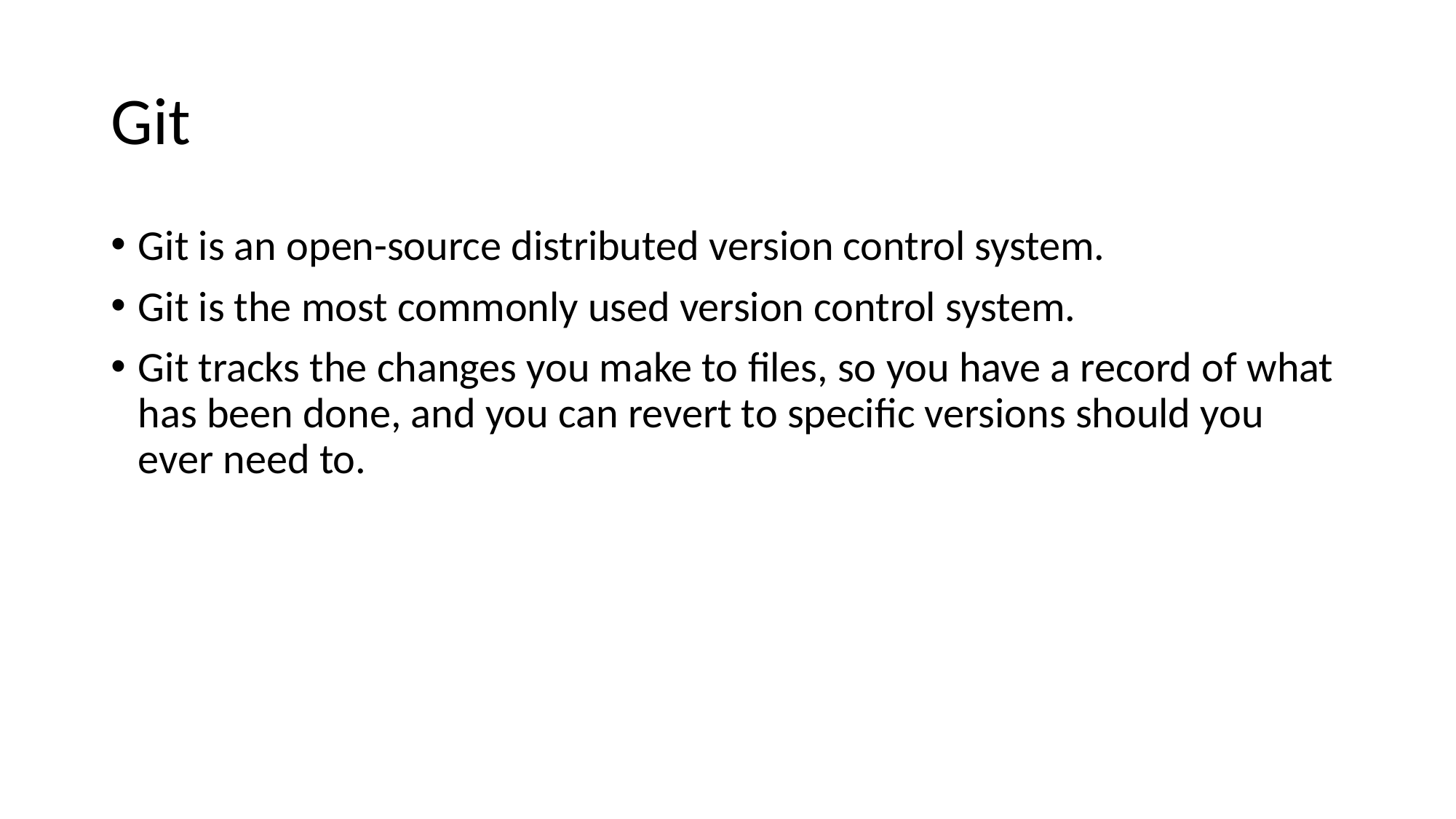

# Git
Git is an open-source distributed version control system.
Git is the most commonly used version control system.
Git tracks the changes you make to files, so you have a record of what has been done, and you can revert to specific versions should you ever need to.